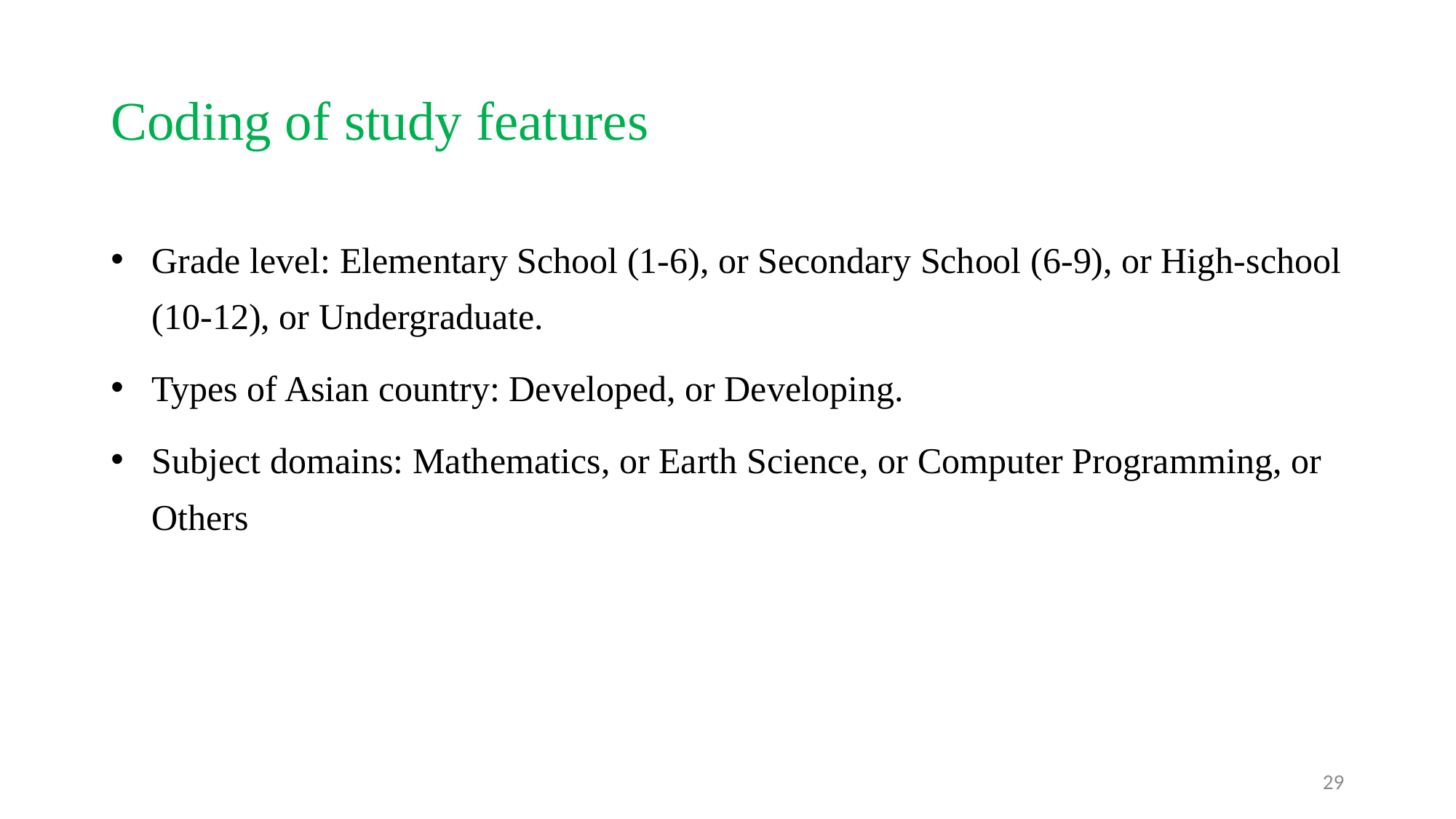

# Coding of study features
Grade level: Elementary School (1-6), or Secondary School (6-9), or High-school (10-12), or Undergraduate.
Types of Asian country: Developed, or Developing.
Subject domains: Mathematics, or Earth Science, or Computer Programming, or Others
29